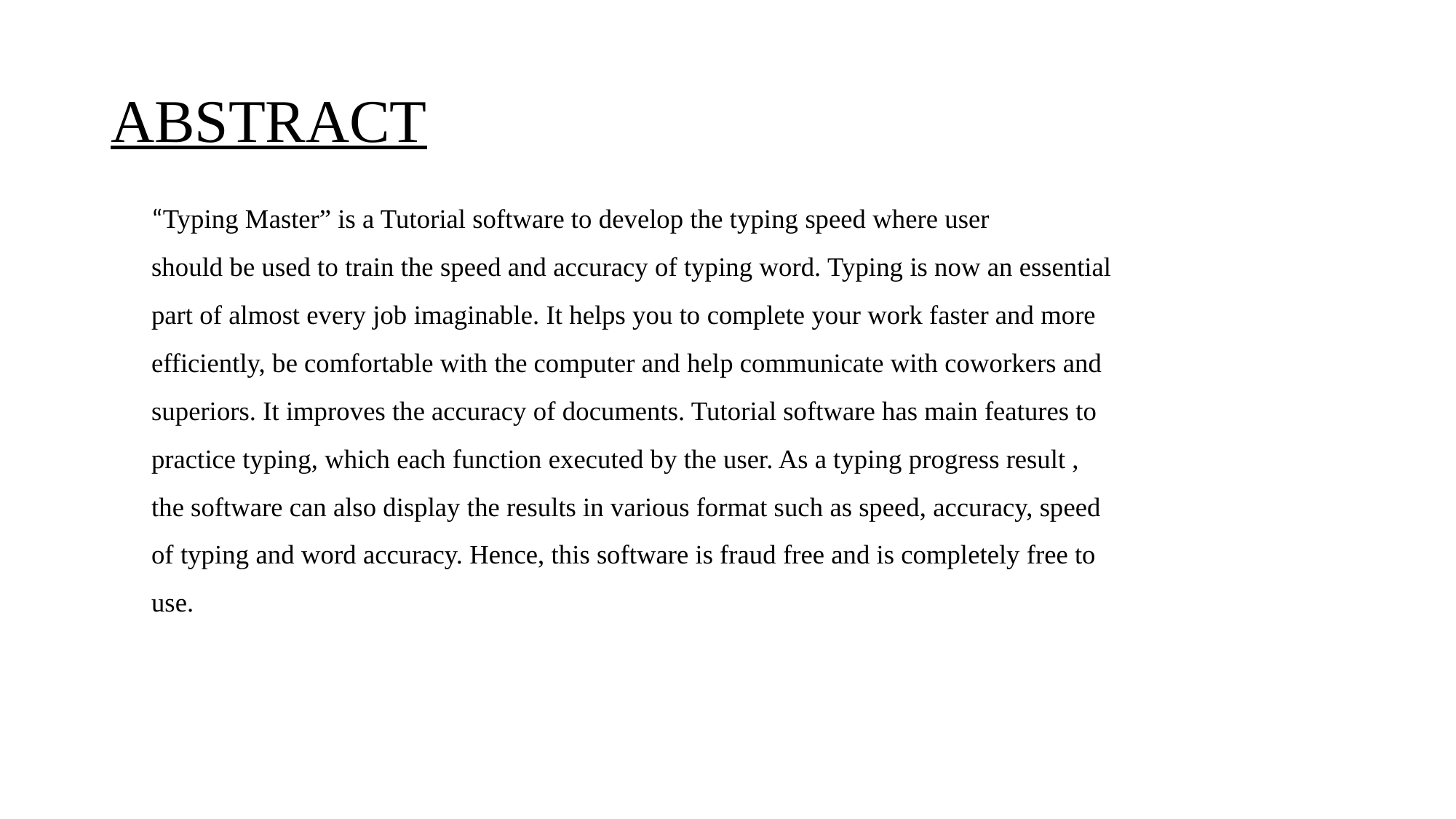

# ABSTRACT
“Typing Master” is a Tutorial software to develop the typing speed where user
should be used to train the speed and accuracy of typing word. Typing is now an essential
part of almost every job imaginable. It helps you to complete your work faster and more
efficiently, be comfortable with the computer and help communicate with coworkers and
superiors. It improves the accuracy of documents. Tutorial software has main features to
practice typing, which each function executed by the user. As a typing progress result ,
the software can also display the results in various format such as speed, accuracy, speed
of typing and word accuracy. Hence, this software is fraud free and is completely free to
use.